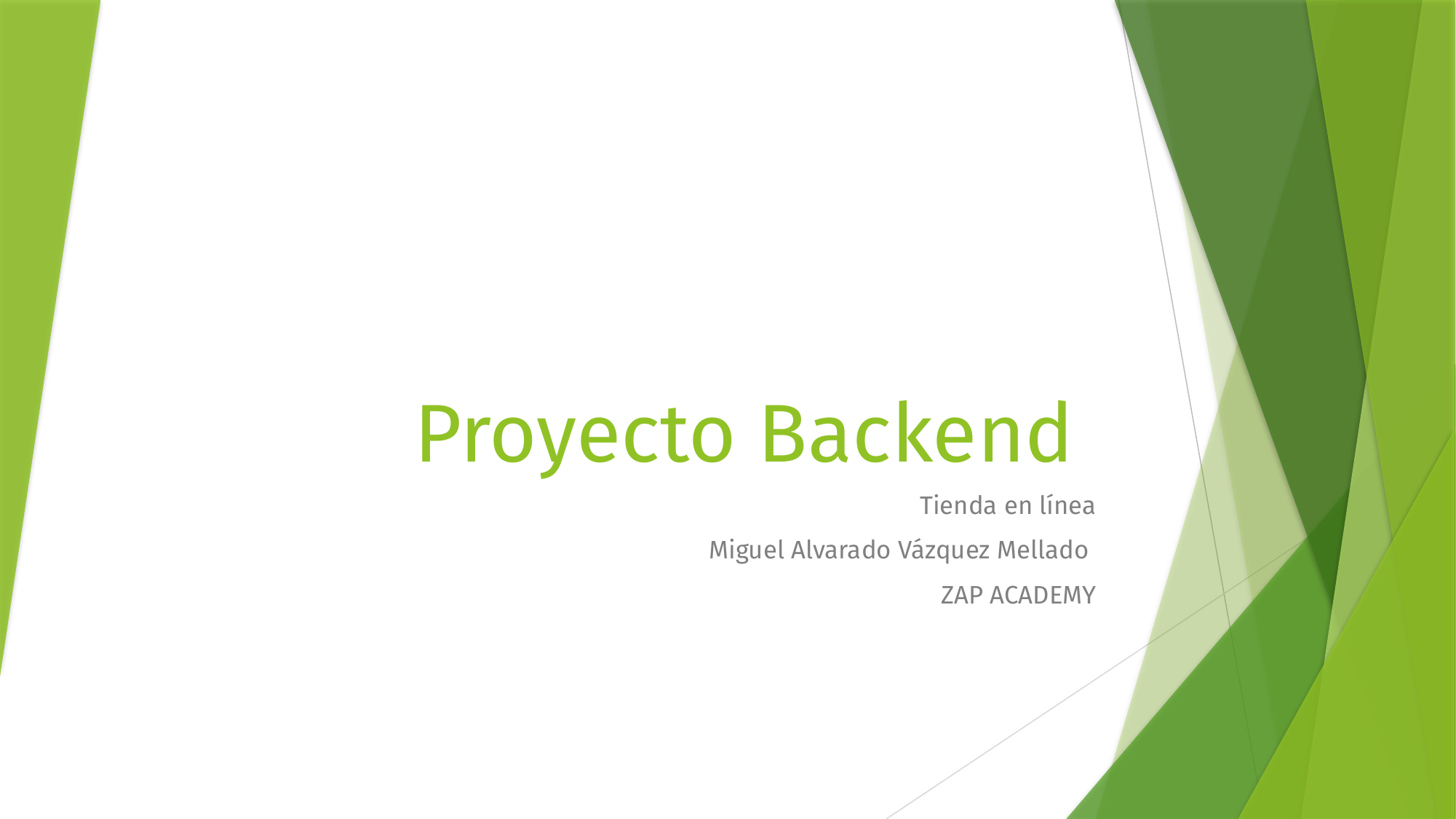

# Proyecto Backend
Tienda en línea
Miguel Alvarado Vázquez Mellado
ZAP ACADEMY